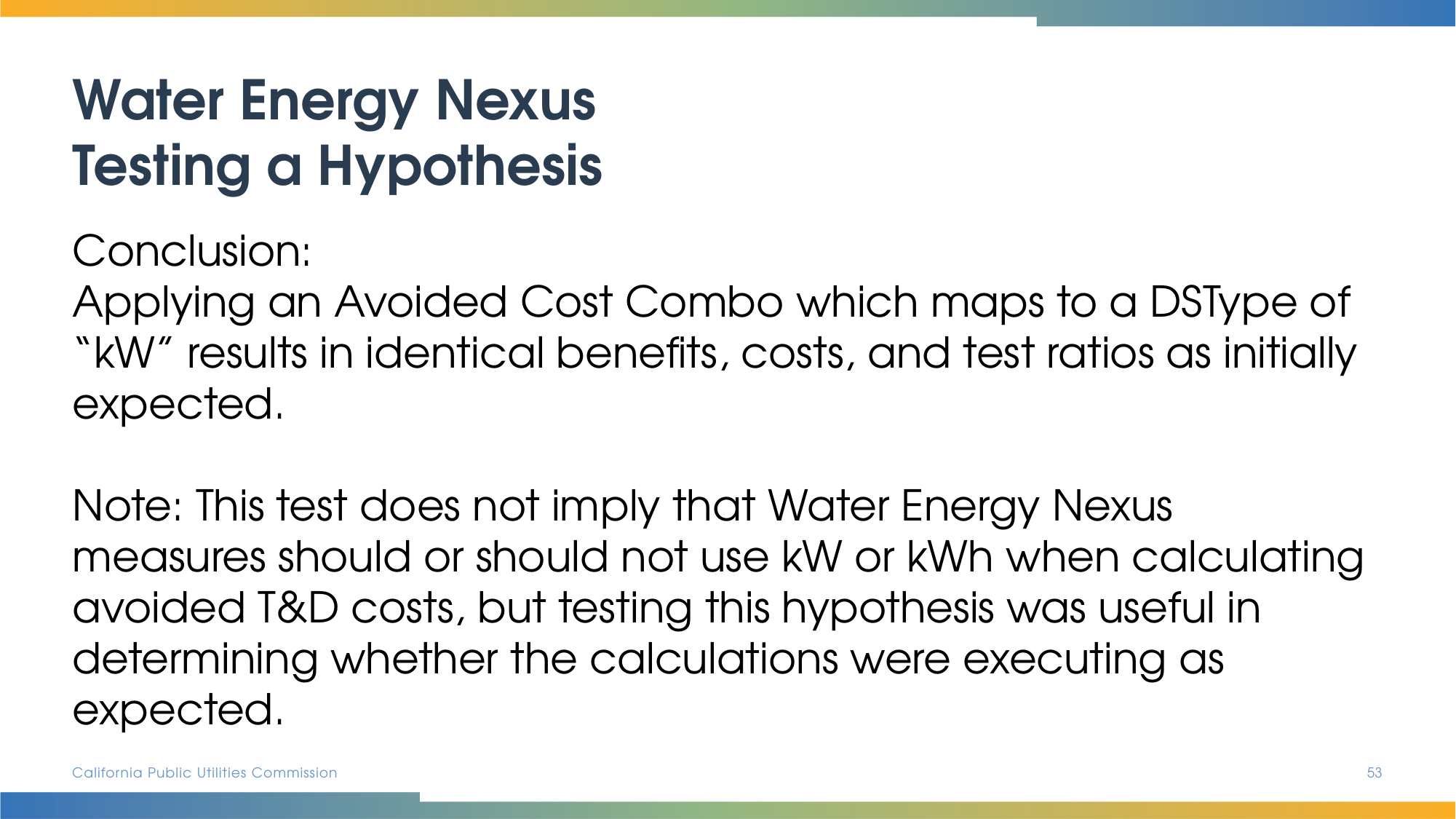

# Water Energy Nexus Testing a Hypothesis
Conclusion:
Applying an Avoided Cost Combo which maps to a DSType of “kW” results in identical benefits, costs, and test ratios as initially expected.

Note: This test does not imply that Water Energy Nexus measures should or should not use kW or kWh when calculating avoided T&D costs, but testing this hypothesis was useful in determining whether the calculations were executing as expected.
53